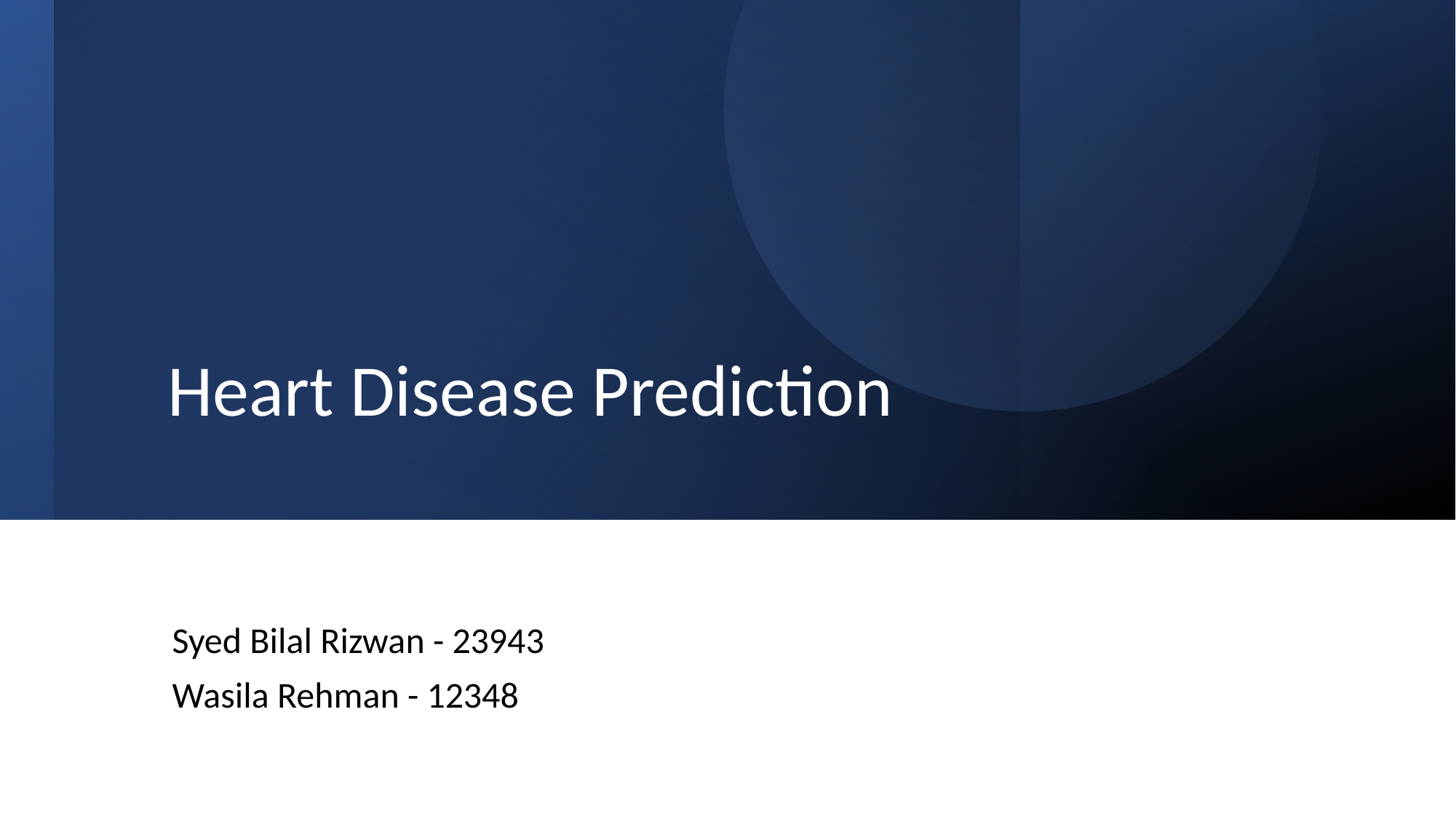

# Heart Disease Prediction
Syed Bilal Rizwan - 23943
Wasila Rehman - 12348